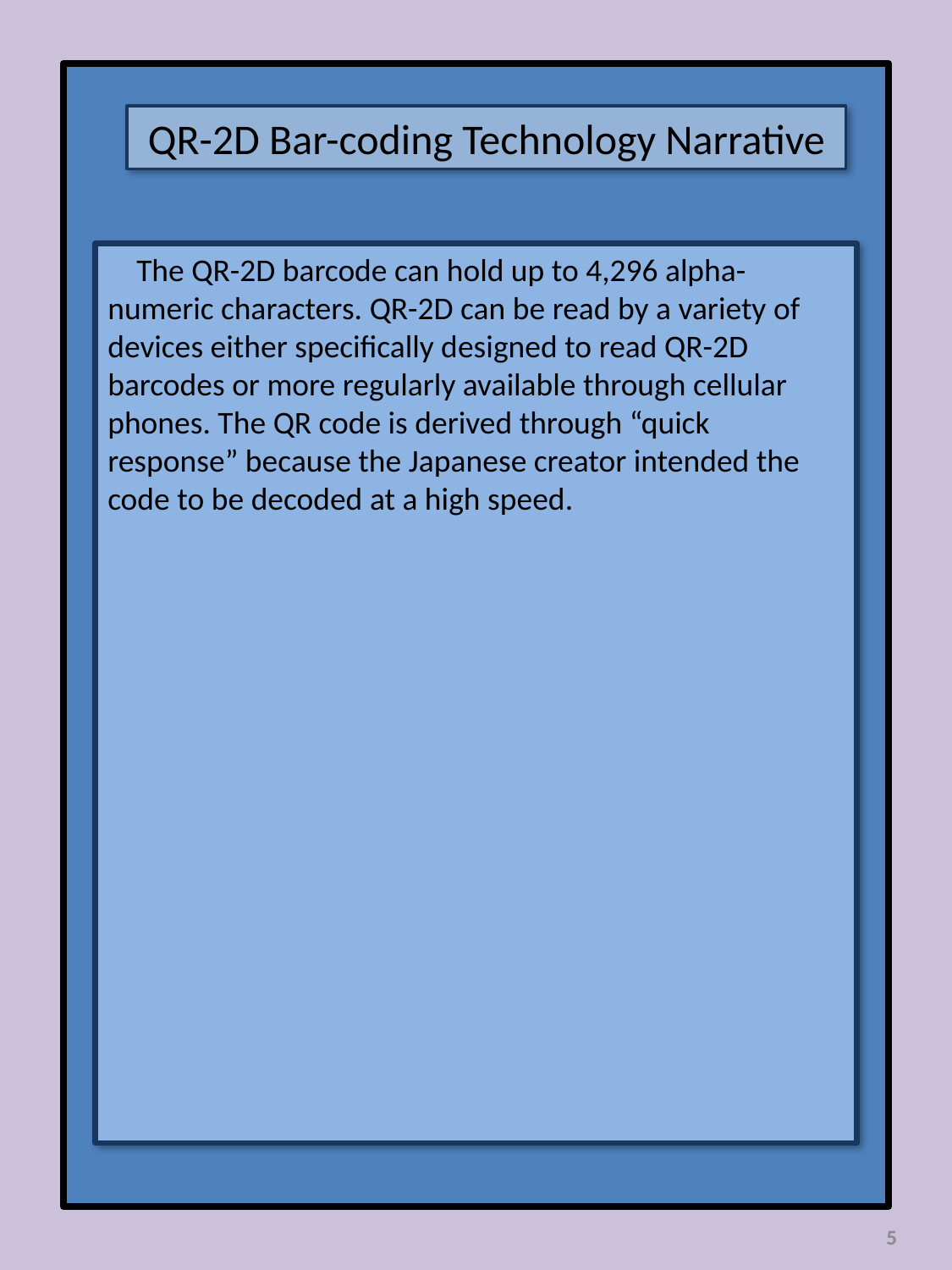

QR-2D Bar-coding Technology Narrative
    The QR-2D barcode can hold up to 4,296 alpha-numeric characters. QR-2D can be read by a variety of devices either specifically designed to read QR-2D barcodes or more regularly available through cellular phones. The QR code is derived through “quick response” because the Japanese creator intended the code to be decoded at a high speed.
5